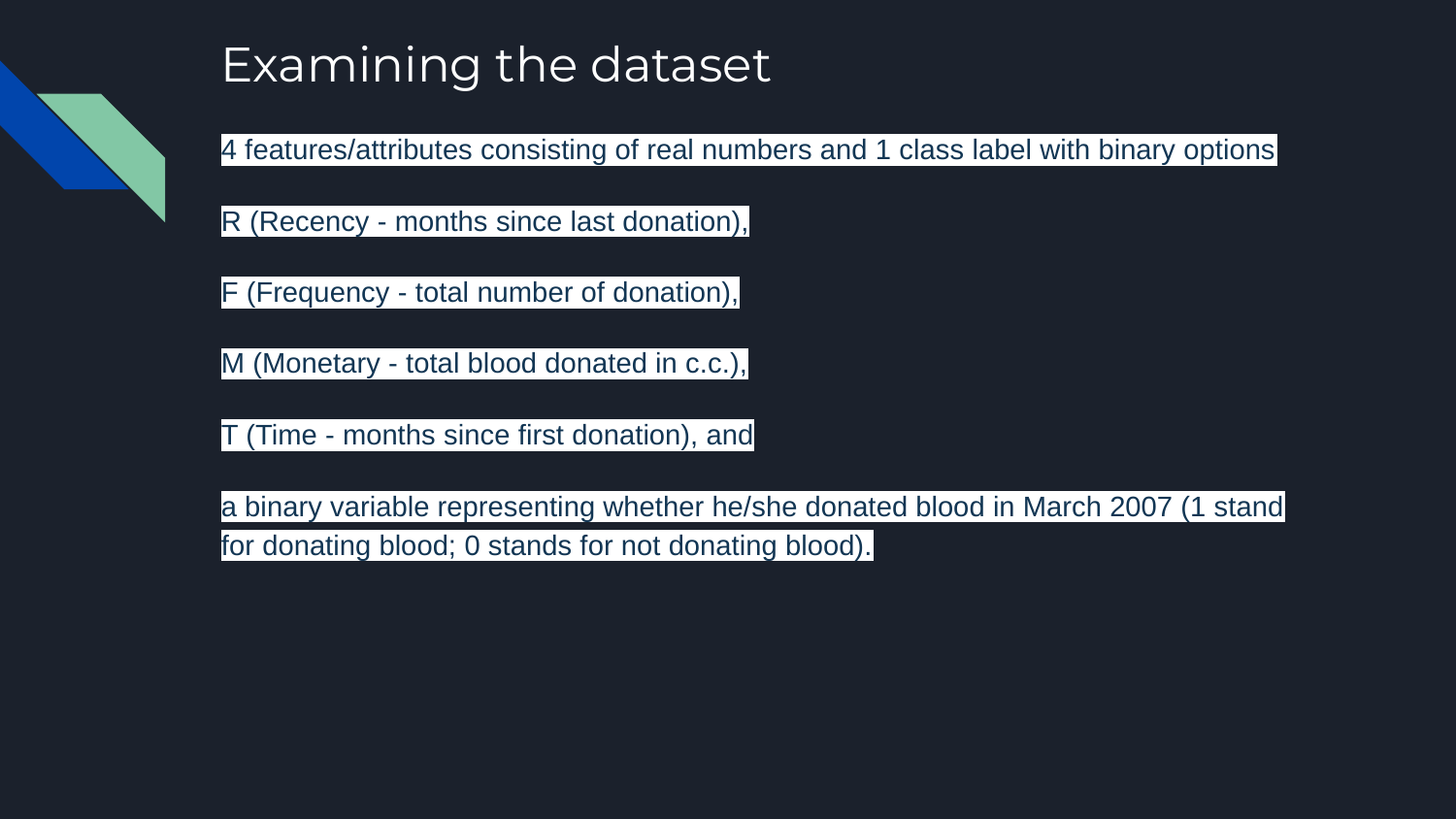

# Examining the dataset
4 features/attributes consisting of real numbers and 1 class label with binary options
R (Recency - months since last donation),
F (Frequency - total number of donation),
M (Monetary - total blood donated in c.c.),
T (Time - months since first donation), and
a binary variable representing whether he/she donated blood in March 2007 (1 stand for donating blood; 0 stands for not donating blood).